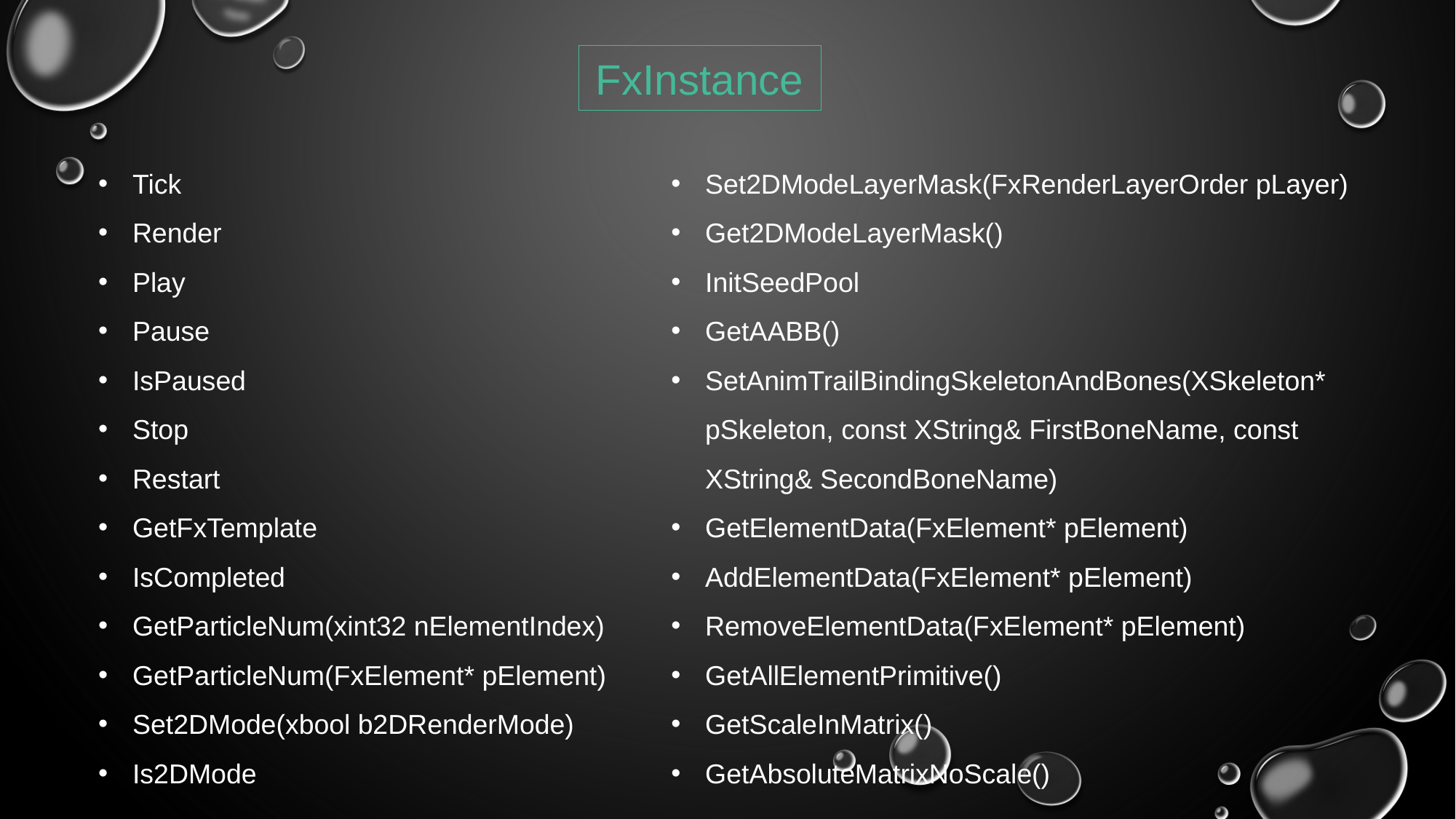

FxInstance
Tick
Render
Play
Pause
IsPaused
Stop
Restart
GetFxTemplate
IsCompleted
GetParticleNum(xint32 nElementIndex)
GetParticleNum(FxElement* pElement)
Set2DMode(xbool b2DRenderMode)
Is2DMode
Set2DModeLayerMask(FxRenderLayerOrder pLayer)
Get2DModeLayerMask()
InitSeedPool
GetAABB()
SetAnimTrailBindingSkeletonAndBones(XSkeleton* pSkeleton, const XString& FirstBoneName, const XString& SecondBoneName)
GetElementData(FxElement* pElement)
AddElementData(FxElement* pElement)
RemoveElementData(FxElement* pElement)
GetAllElementPrimitive()
GetScaleInMatrix()
GetAbsoluteMatrixNoScale()